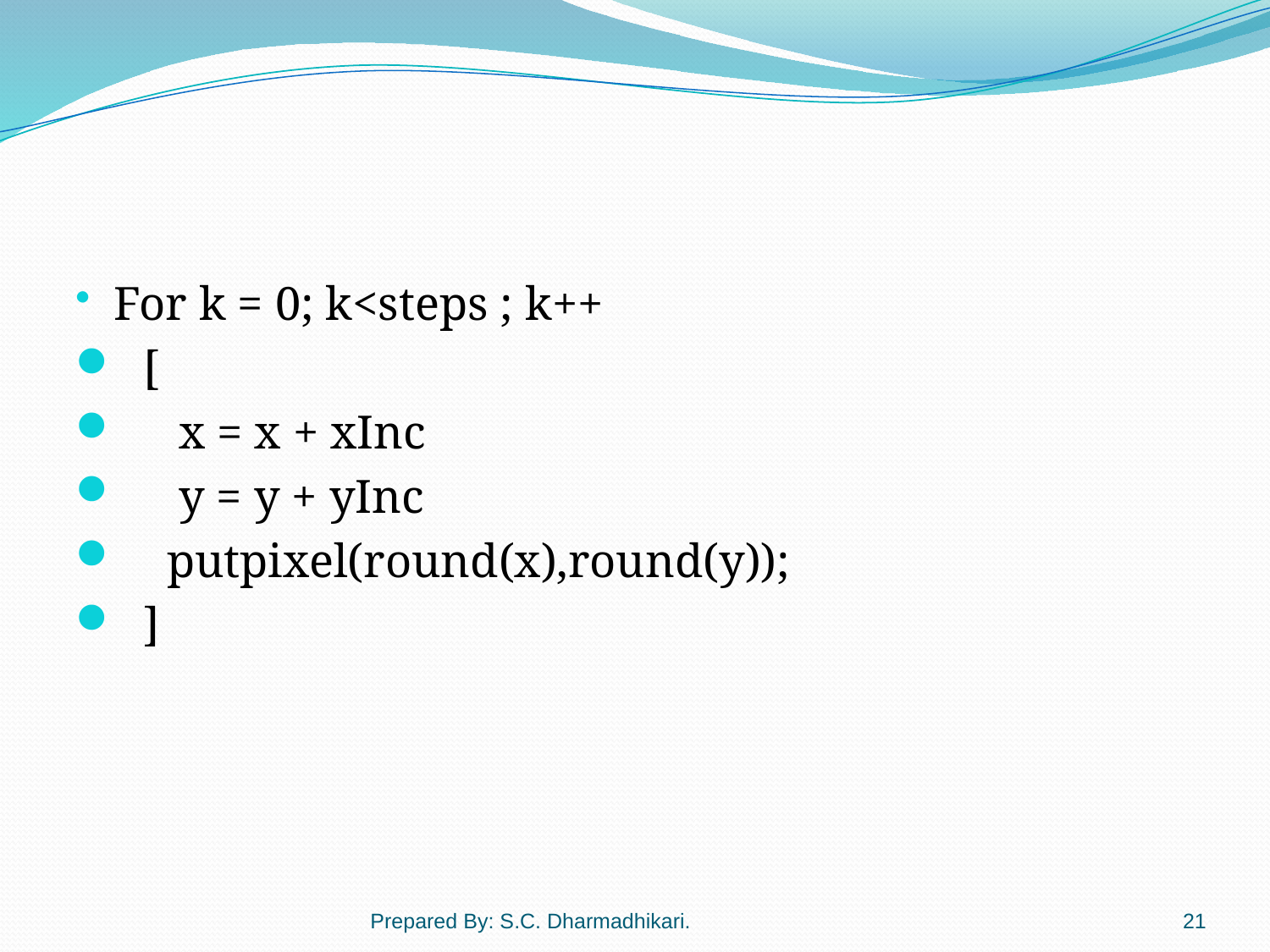

#
For k = 0; k<steps ; k++
  [
     x = x + xInc
     y = y + yInc
    putpixel(round(x),round(y));
  ]
Prepared By: S.C. Dharmadhikari.
21